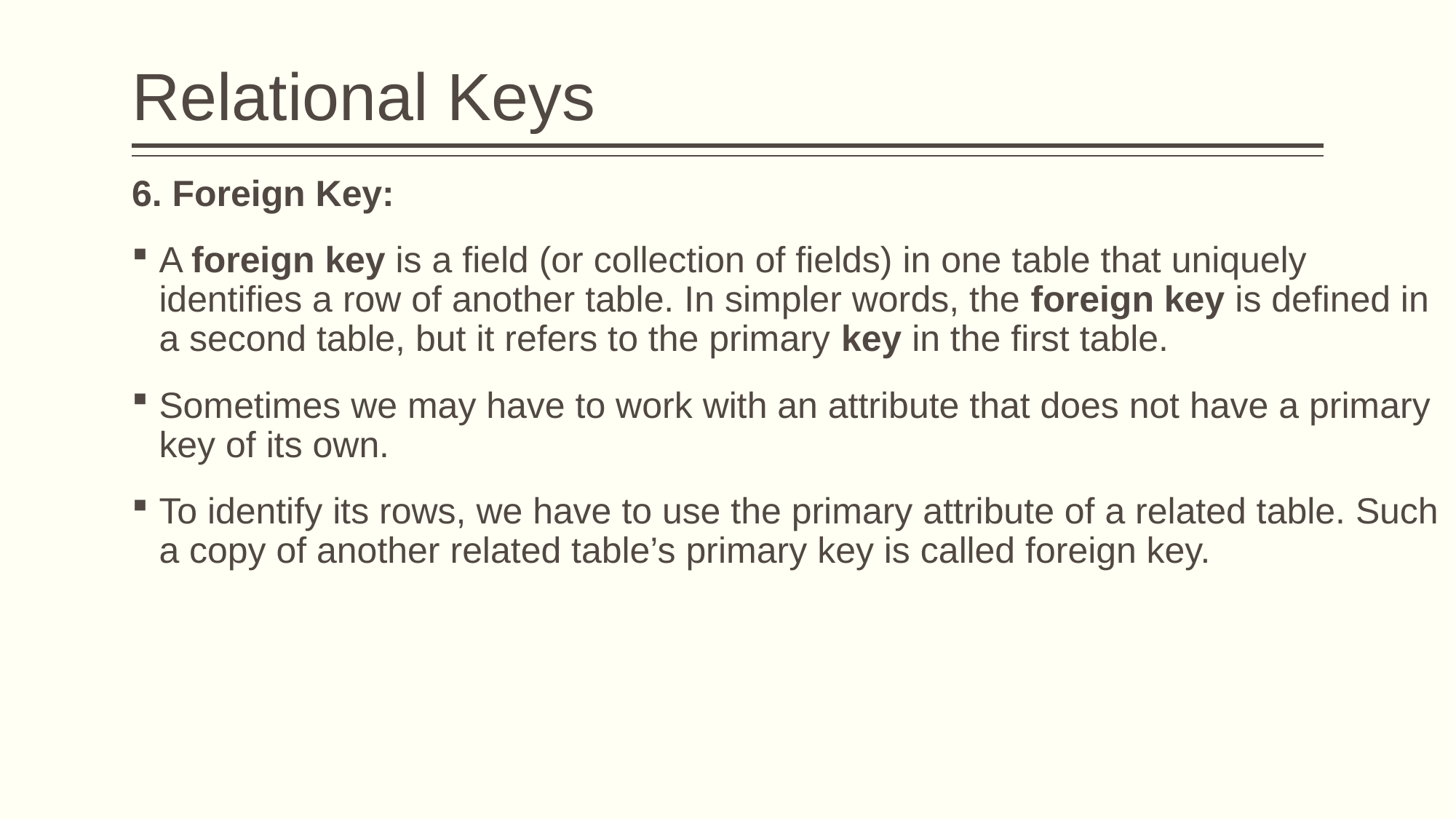

# Relational Keys
6. Foreign Key:
A foreign key is a field (or collection of fields) in one table that uniquely identifies a row of another table. In simpler words, the foreign key is defined in a second table, but it refers to the primary key in the first table.
Sometimes we may have to work with an attribute that does not have a primary key of its own.
To identify its rows, we have to use the primary attribute of a related table. Such a copy of another related table’s primary key is called foreign key.